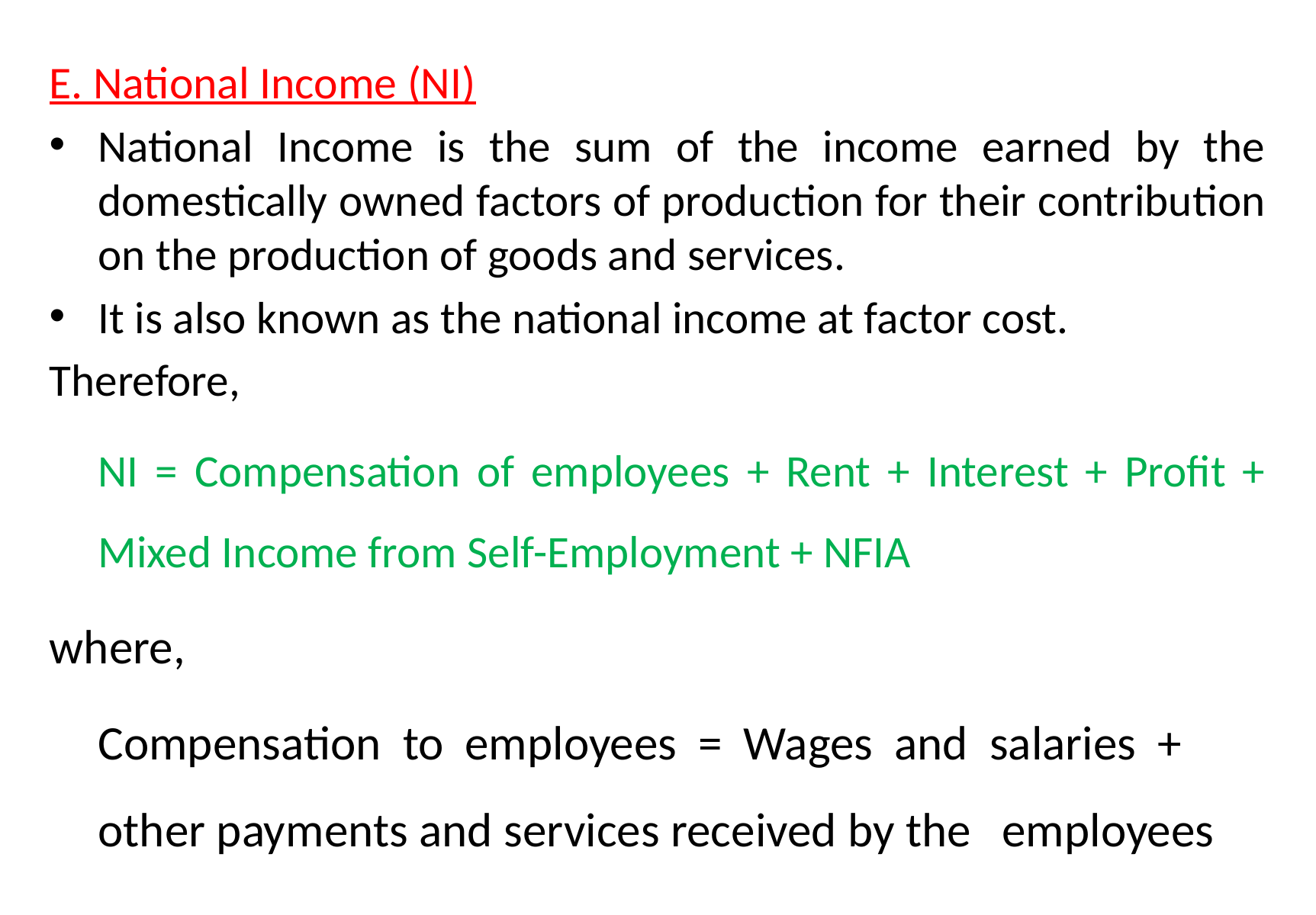

E. National Income (NI)
National Income is the sum of the income earned by the domestically owned factors of production for their contribution on the production of goods and services.
It is also known as the national income at factor cost.
Therefore,
	NI = Compensation of employees + Rent + Interest + Profit +	Mixed Income from Self-Employment + NFIA
where,
	Compensation to employees = Wages and salaries + 	other payments and services received by the 	employees